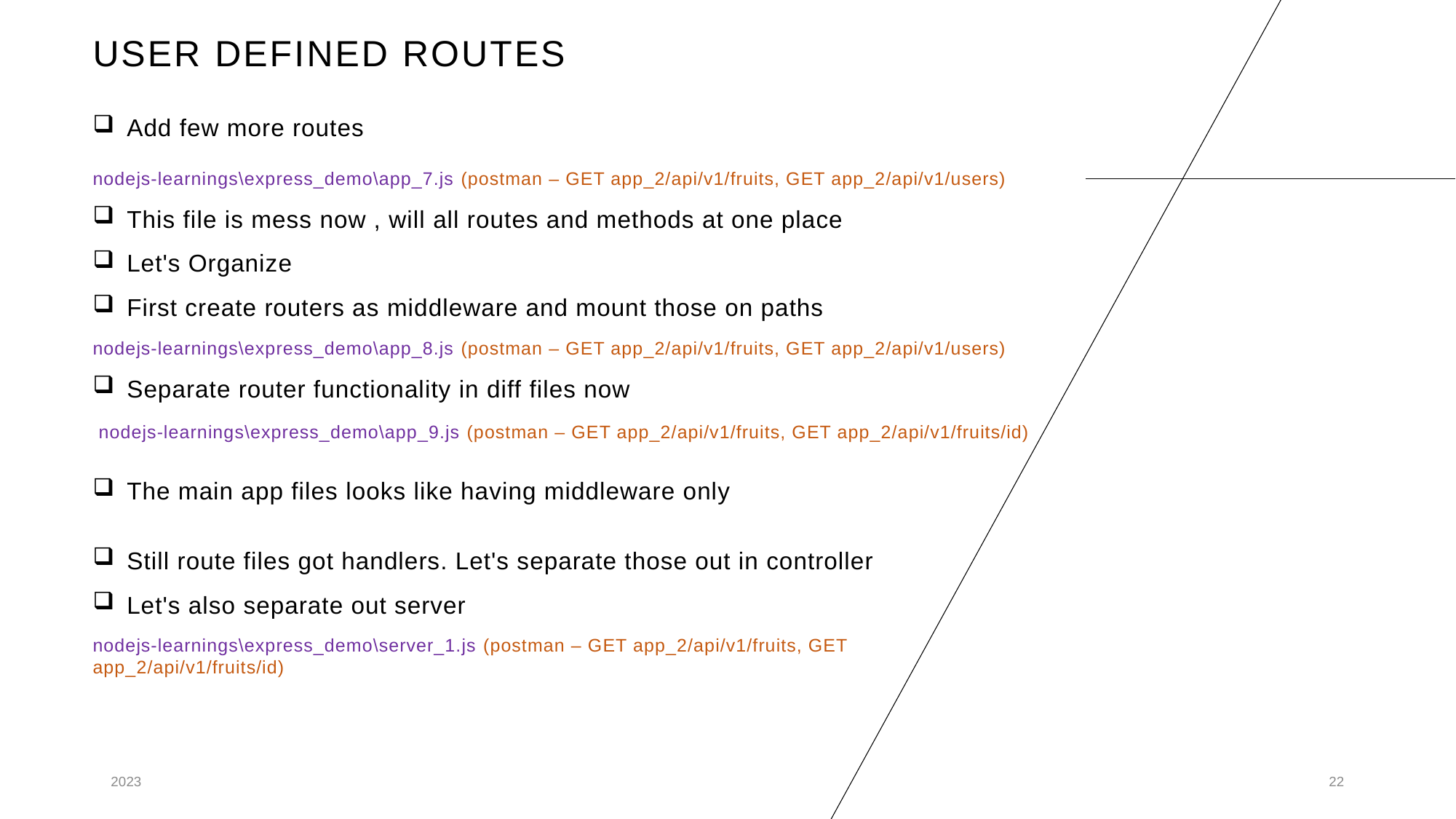

# User defined routes
Add few more routes

nodejs-learnings\express_demo\app_7.js (postman – GET app_2/api/v1/fruits, GET app_2/api/v1/users)
This file is mess now , will all routes and methods at one place
Let's Organize
First create routers as middleware and mount those on paths
nodejs-learnings\express_demo\app_8.js (postman – GET app_2/api/v1/fruits, GET app_2/api/v1/users)
Separate router functionality in diff files now

 nodejs-learnings\express_demo\app_9.js (postman – GET app_2/api/v1/fruits, GET app_2/api/v1/fruits/id)

The main app files looks like having middleware only

Still route files got handlers. Let's separate those out in controller
Let's also separate out server
nodejs-learnings\express_demo\server_1.js (postman – GET app_2/api/v1/fruits, GET app_2/api/v1/fruits/id)

2023
22